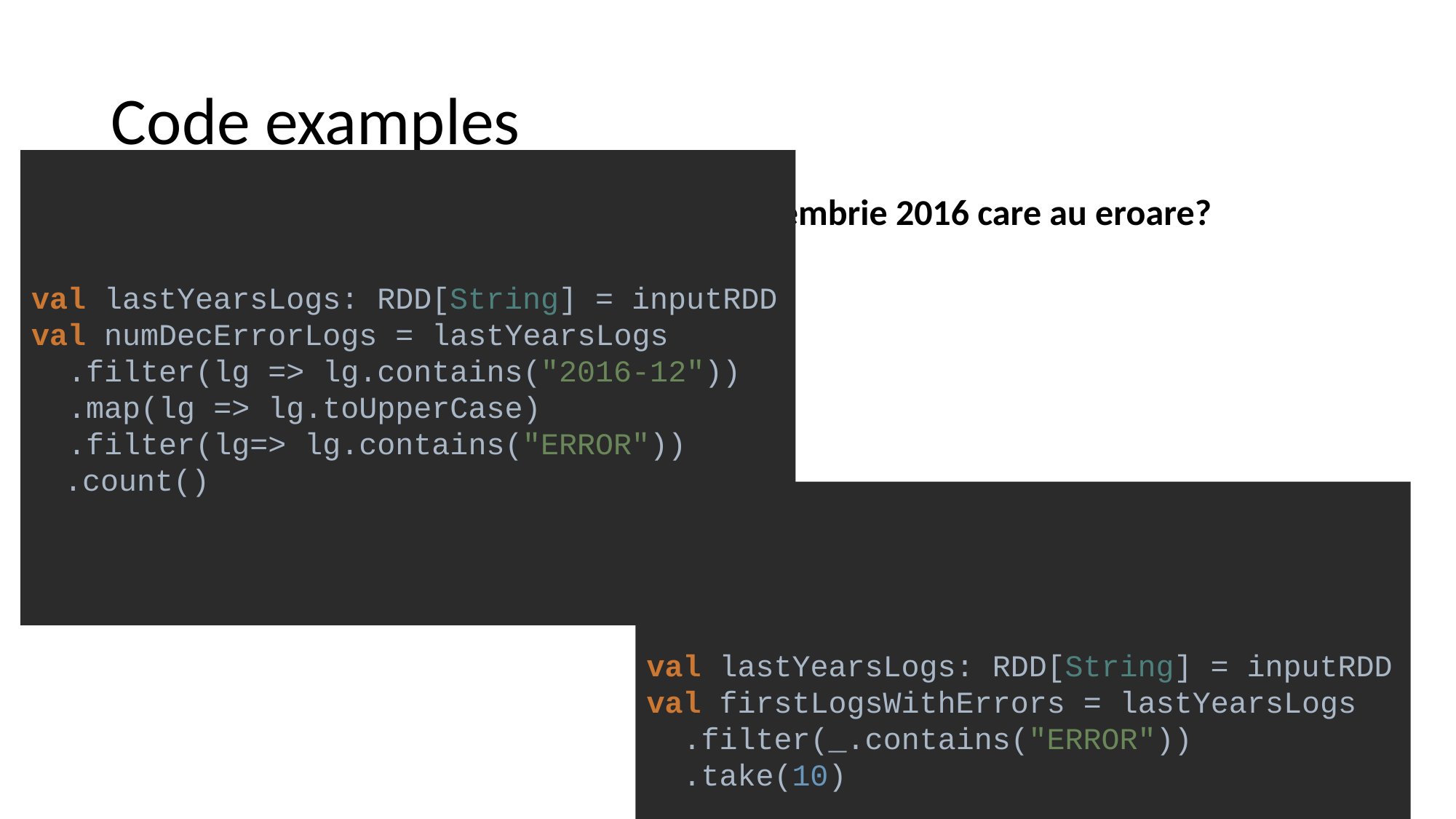

# Code examples
Cum poti sa determine numarul de log-uri din decembrie 2016 care au eroare?
val lastYearsLogs: RDD[String] = inputRDD
val numDecErrorLogs = lastYearsLogs
  .filter(lg => lg.contains("2016-12"))
  .map(lg => lg.toUpperCase)
  .filter(lg=> lg.contains("ERROR"))
    .count()
Avantajul de a fi lazy
val lastYearsLogs: RDD[String] = inputRDD
val firstLogsWithErrors = lastYearsLogs
  .filter(_.contains("ERROR"))
  .take(10)